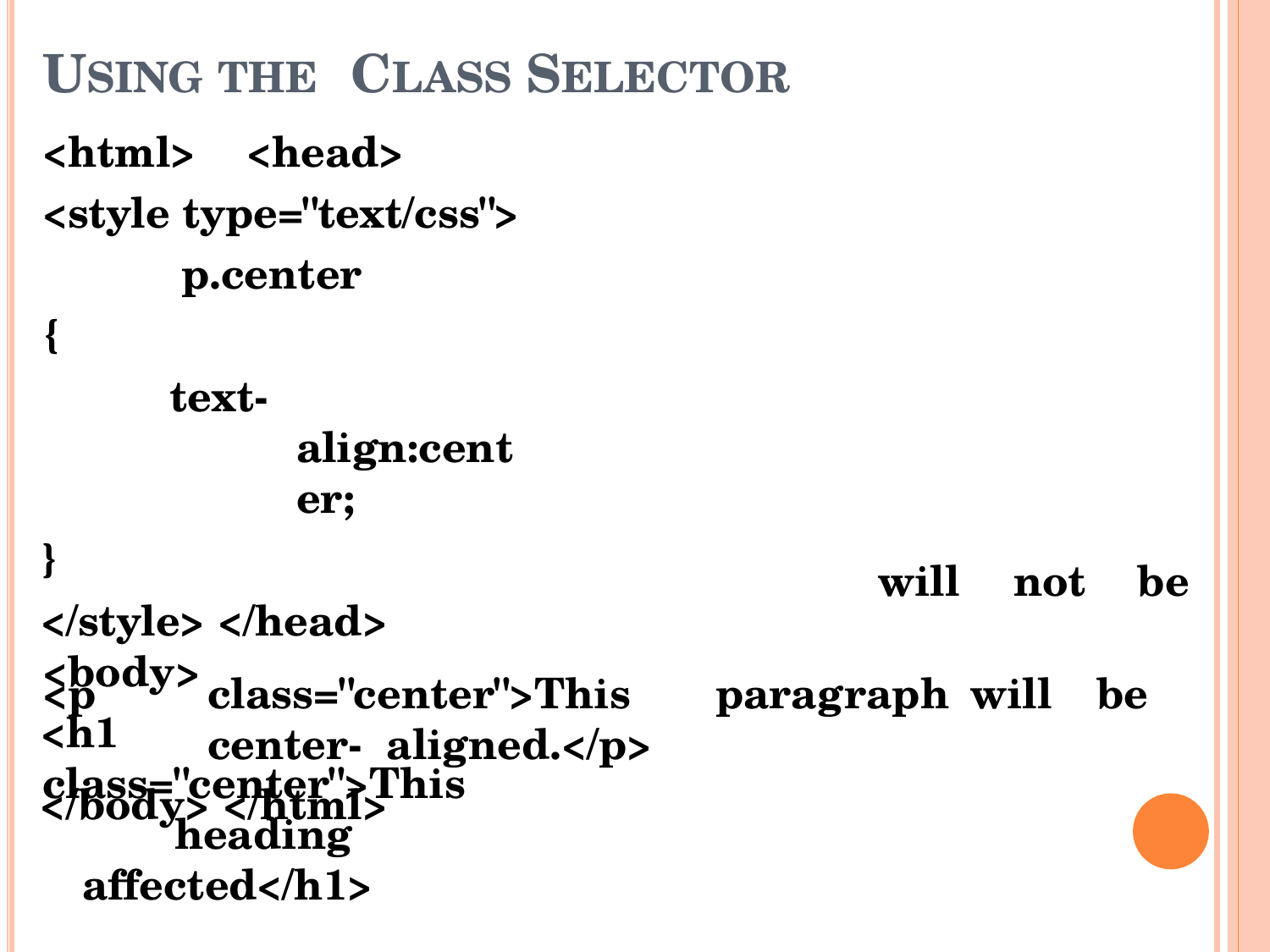

# USING THE	CLASS SELECTOR
<html>	<head>
<style type="text/css">  p.center
{
text-align:center;
}
</style> </head> <body>
<h1	class="center">This	heading
affected</h1>
will	not	be
<p	class="center">This	paragraph	will	be	center-  aligned.</p>
</body> </html>